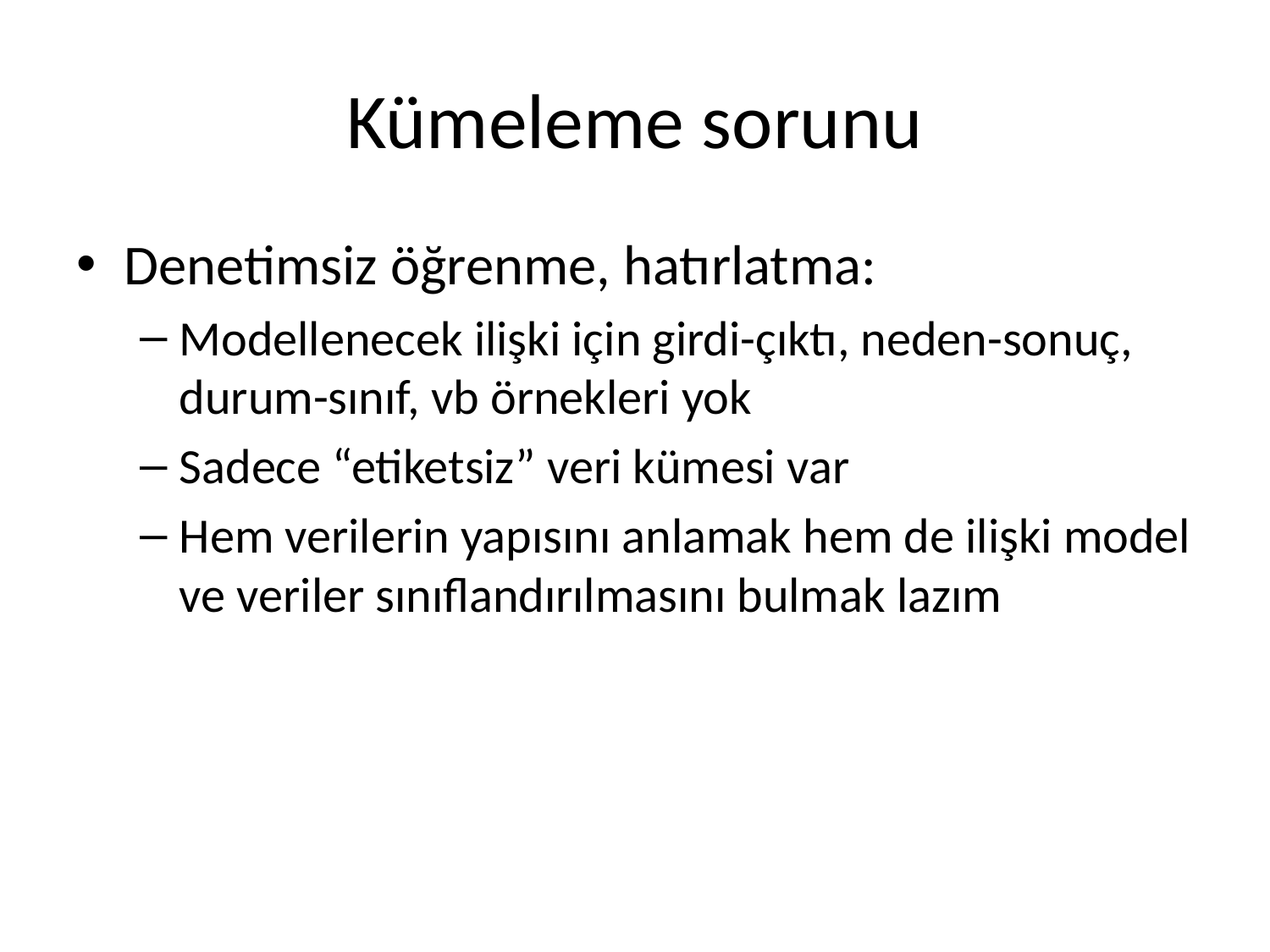

# Kümeleme sorunu
Denetimsiz öğrenme, hatırlatma:
Modellenecek ilişki için girdi-çıktı, neden-sonuç, durum-sınıf, vb örnekleri yok
Sadece “etiketsiz” veri kümesi var
Hem verilerin yapısını anlamak hem de ilişki model ve veriler sınıflandırılmasını bulmak lazım